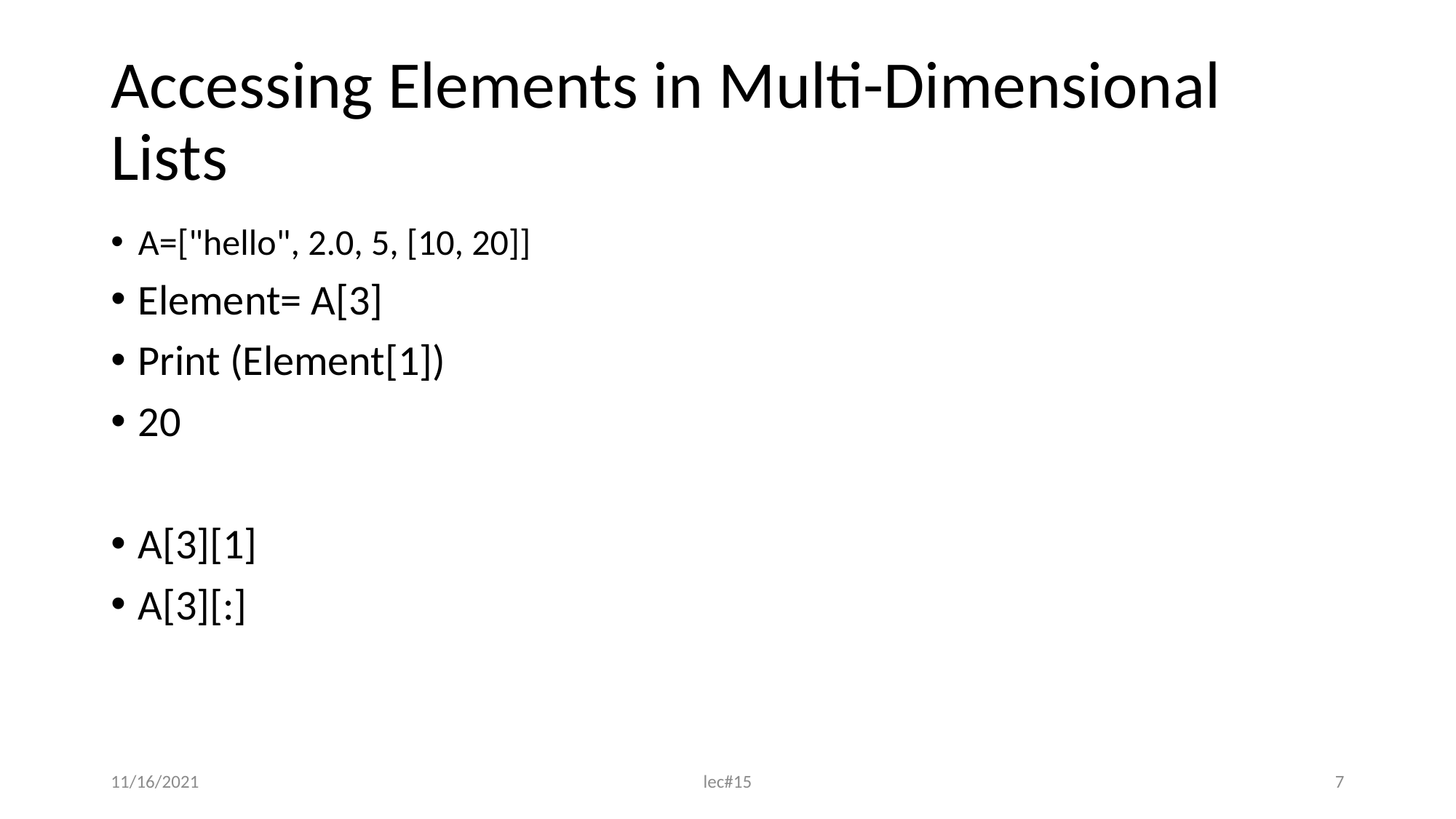

# Accessing Elements in Multi-Dimensional Lists
A=["hello", 2.0, 5, [10, 20]]
Element= A[3]
Print (Element[1])
20

A[3][1]
A[3][:]

11/16/2021
lec#15
7